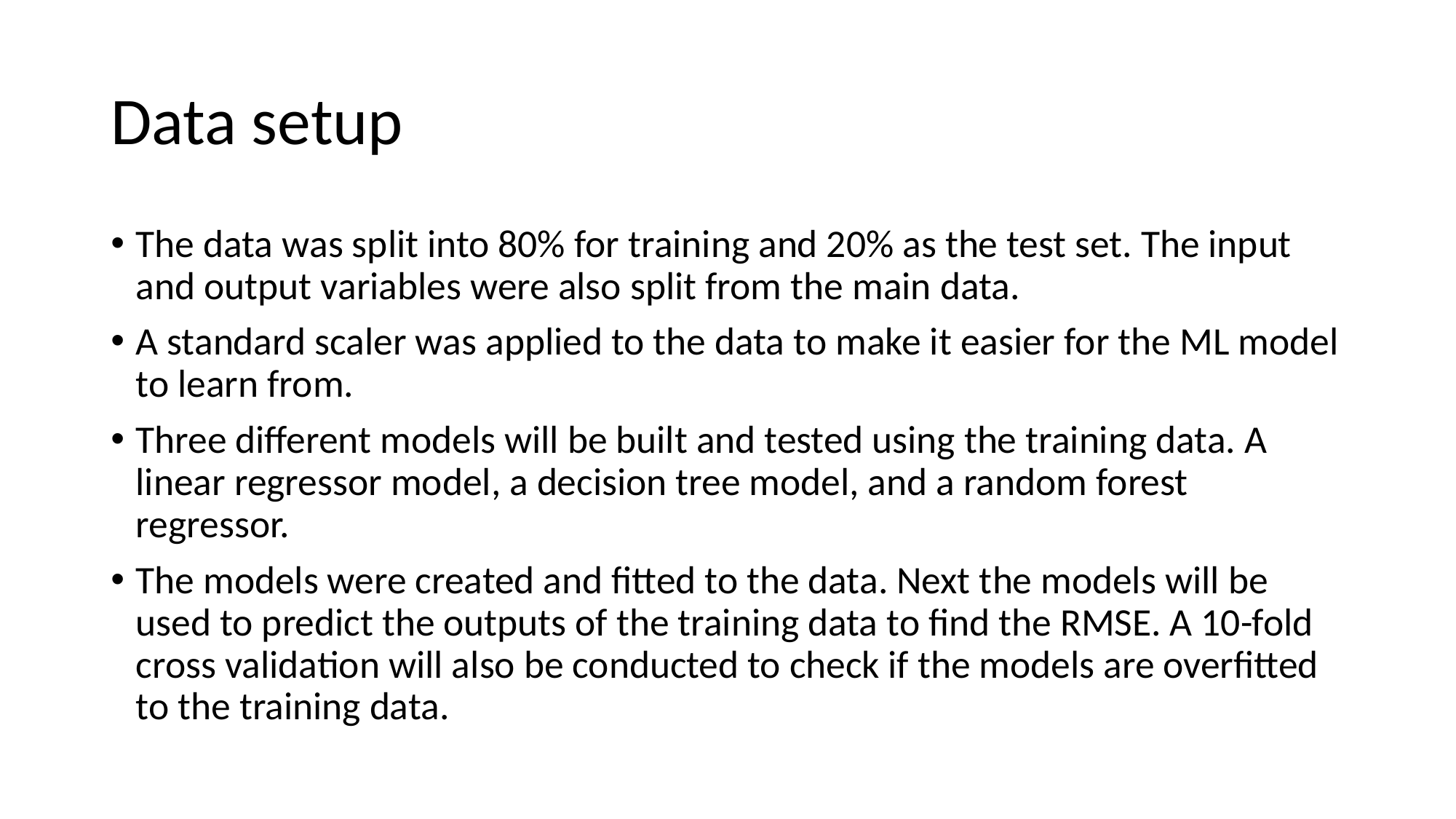

# Data setup
The data was split into 80% for training and 20% as the test set. The input and output variables were also split from the main data.
A standard scaler was applied to the data to make it easier for the ML model to learn from.
Three different models will be built and tested using the training data. A linear regressor model, a decision tree model, and a random forest regressor.
The models were created and fitted to the data. Next the models will be used to predict the outputs of the training data to find the RMSE. A 10-fold cross validation will also be conducted to check if the models are overfitted to the training data.